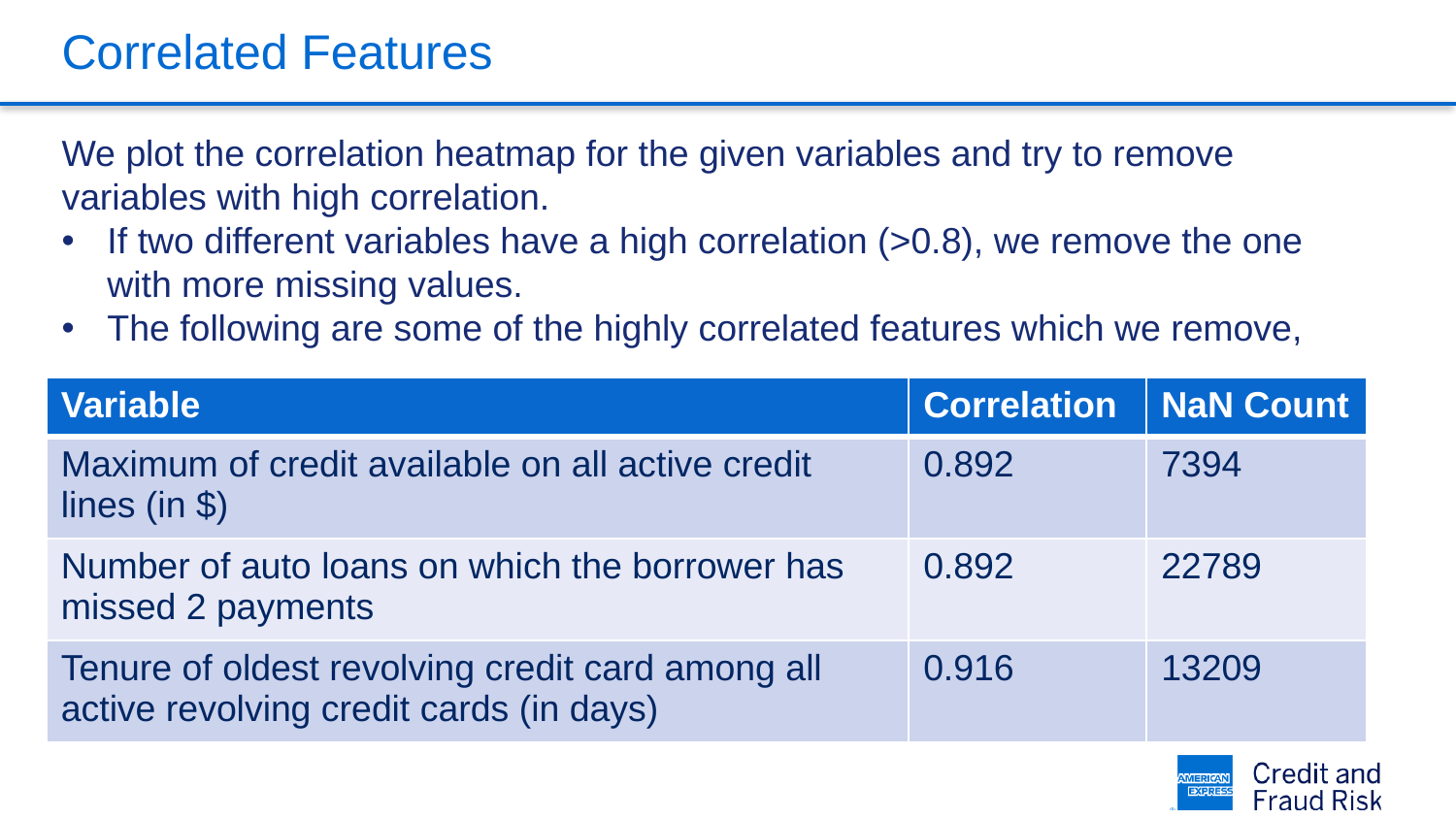

# Correlated Features
We plot the correlation heatmap for the given variables and try to remove variables with high correlation.
If two different variables have a high correlation (>0.8), we remove the one with more missing values.
The following are some of the highly correlated features which we remove,
| Variable | Correlation | NaN Count |
| --- | --- | --- |
| Maximum of credit available on all active credit lines (in $) | 0.892 | 7394 |
| Number of auto loans on which the borrower has missed 2 payments | 0.892 | 22789 |
| Tenure of oldest revolving credit card among all active revolving credit cards (in days) | 0.916 | 13209 |